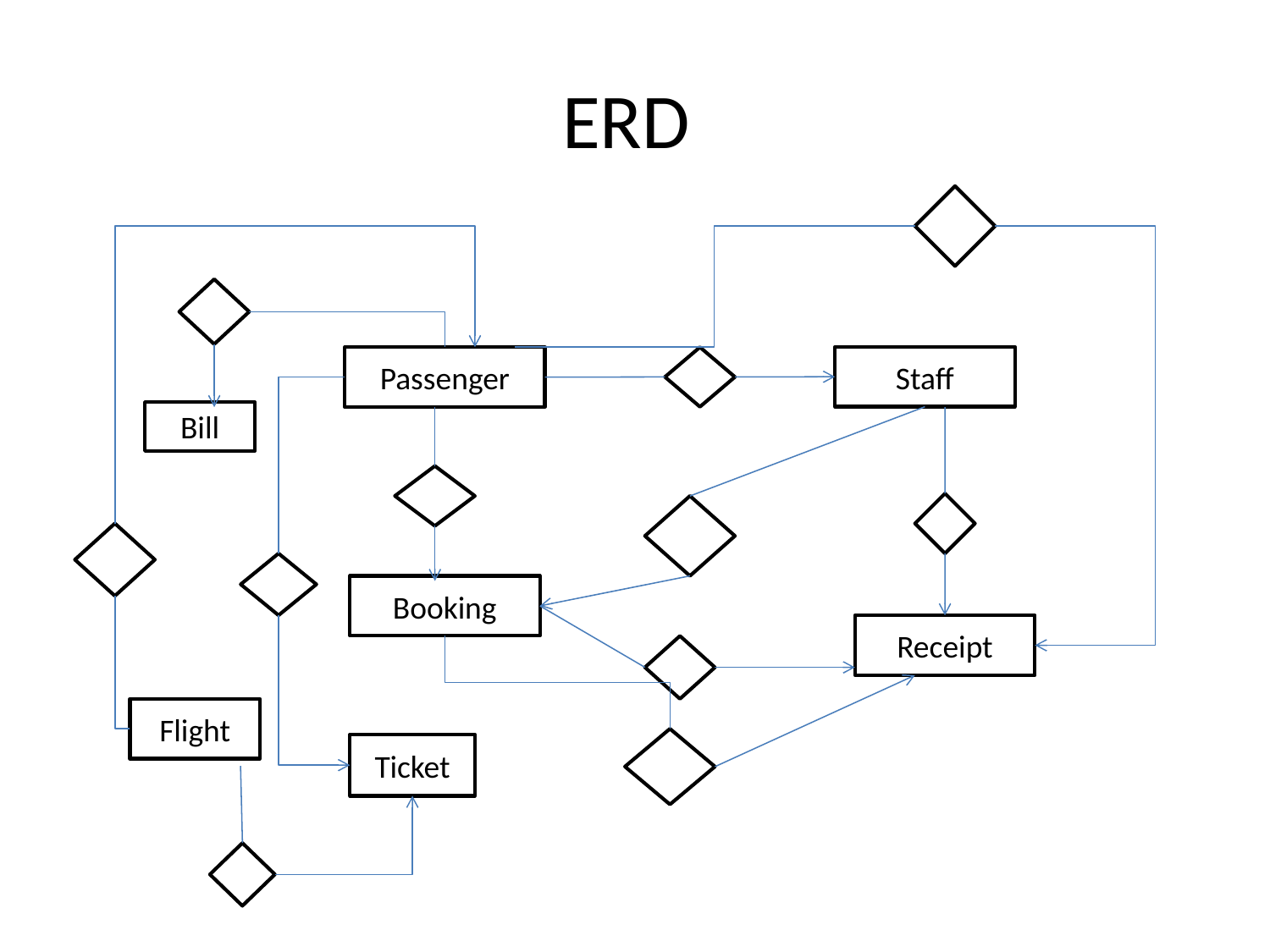

# ERD

Staff
Passenger

Bill

Booking
Receipt

Flight

Ticket